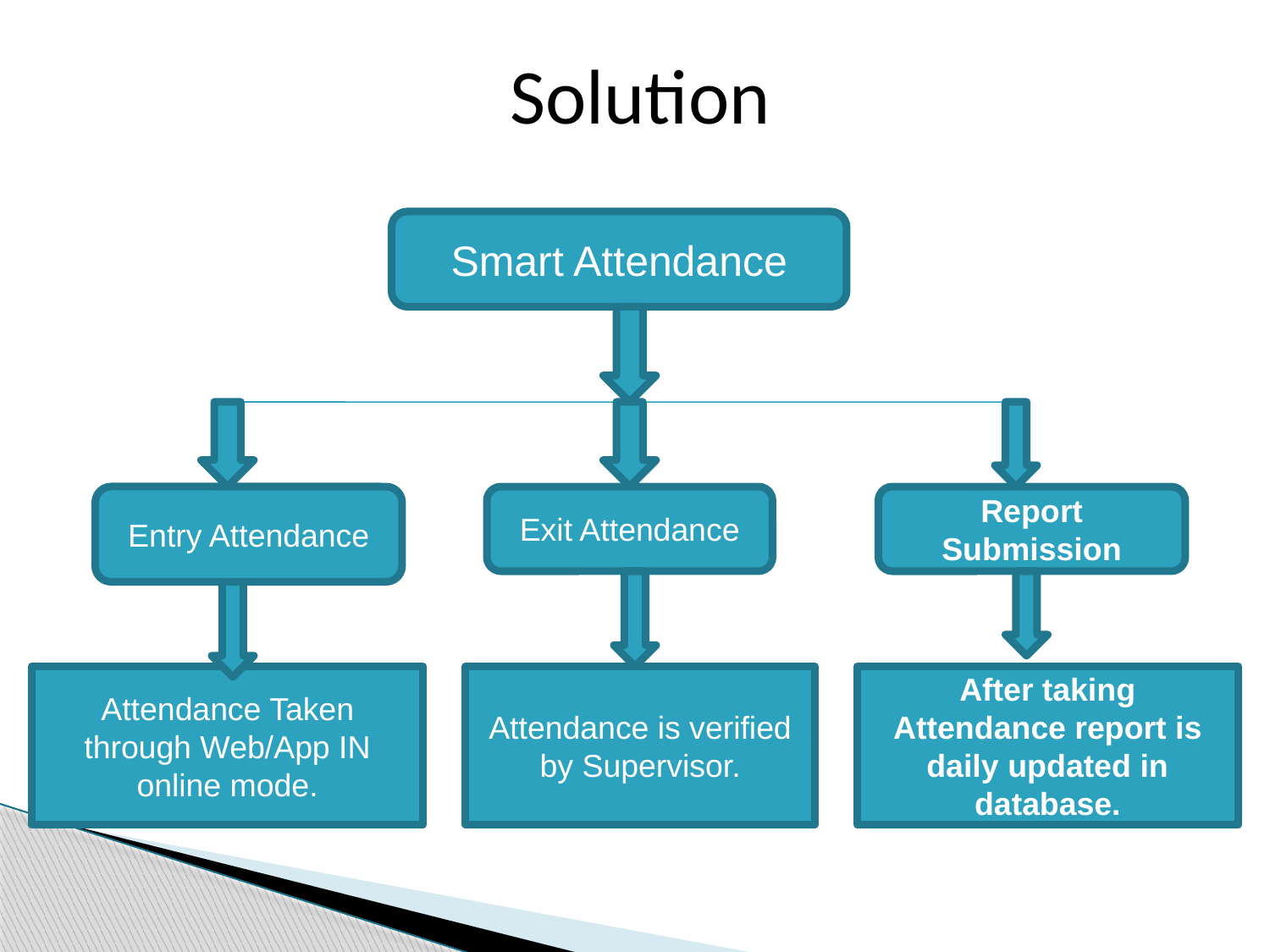

# Solution

Smart Attendance

Entry Attendance
Exit Attendance
Report Submission

Attendance Taken through Web/App IN online mode.
Attendance is verified by Supervisor.
After taking Attendance report is daily updated in database.